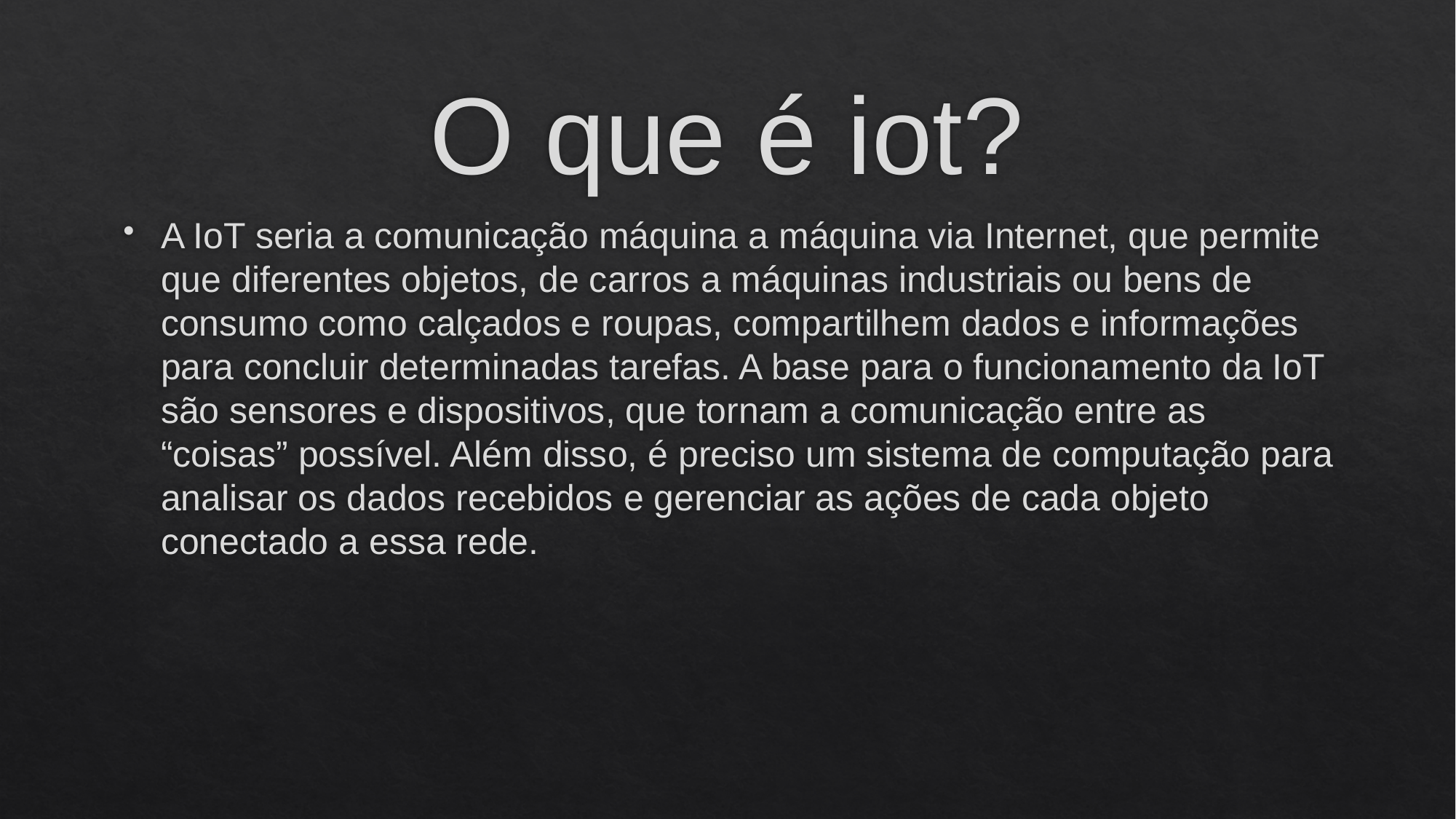

# O que é iot?
A IoT seria a comunicação máquina a máquina via Internet, que permite que diferentes objetos, de carros a máquinas industriais ou bens de consumo como calçados e roupas, compartilhem dados e informações para concluir determinadas tarefas. A base para o funcionamento da IoT são sensores e dispositivos, que tornam a comunicação entre as “coisas” possível. Além disso, é preciso um sistema de computação para analisar os dados recebidos e gerenciar as ações de cada objeto conectado a essa rede.